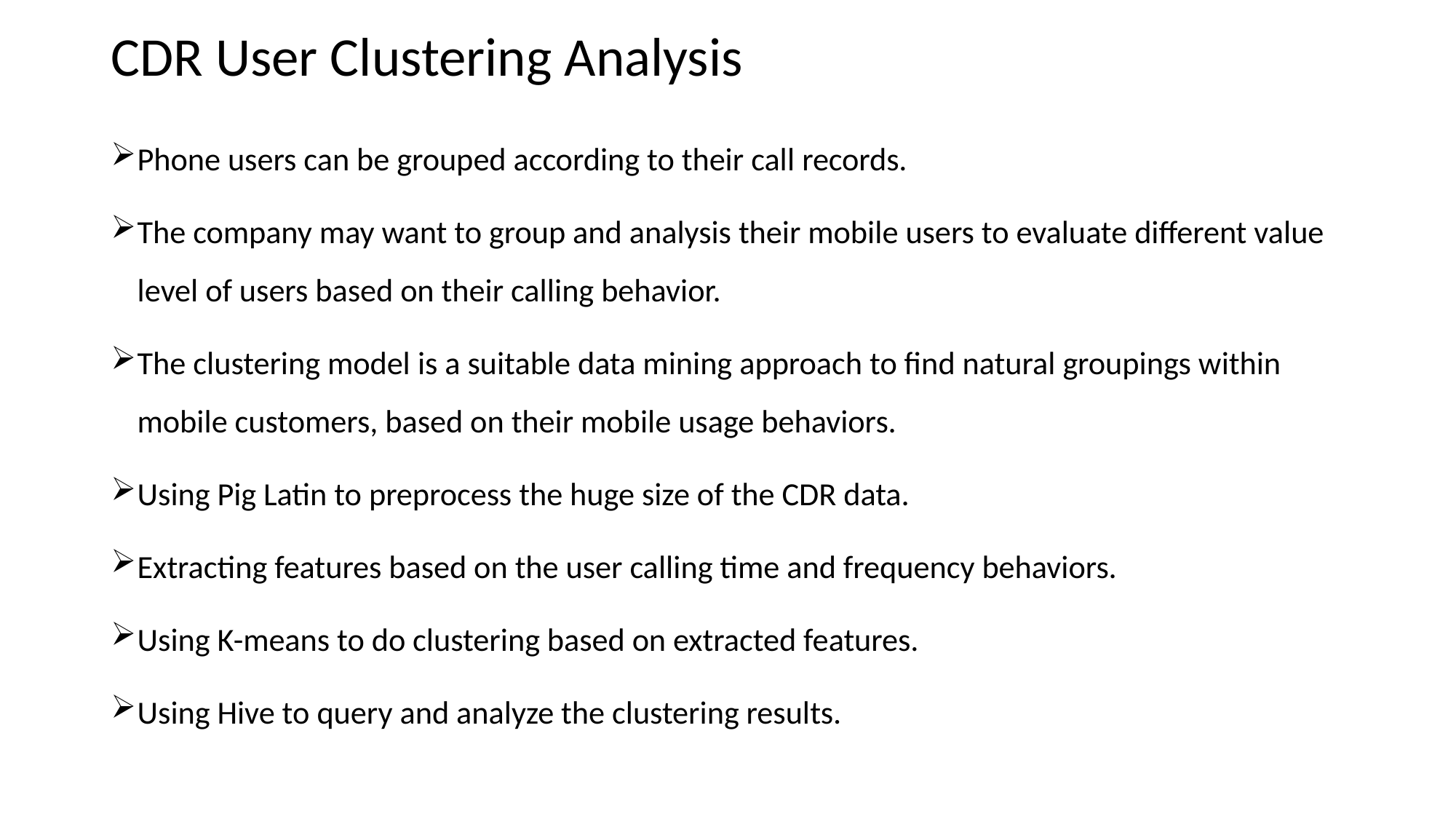

# CDR User Clustering Analysis
Phone users can be grouped according to their call records.
The company may want to group and analysis their mobile users to evaluate different value level of users based on their calling behavior.
The clustering model is a suitable data mining approach to find natural groupings within mobile customers, based on their mobile usage behaviors.
Using Pig Latin to preprocess the huge size of the CDR data.
Extracting features based on the user calling time and frequency behaviors.
Using K-means to do clustering based on extracted features.
Using Hive to query and analyze the clustering results.